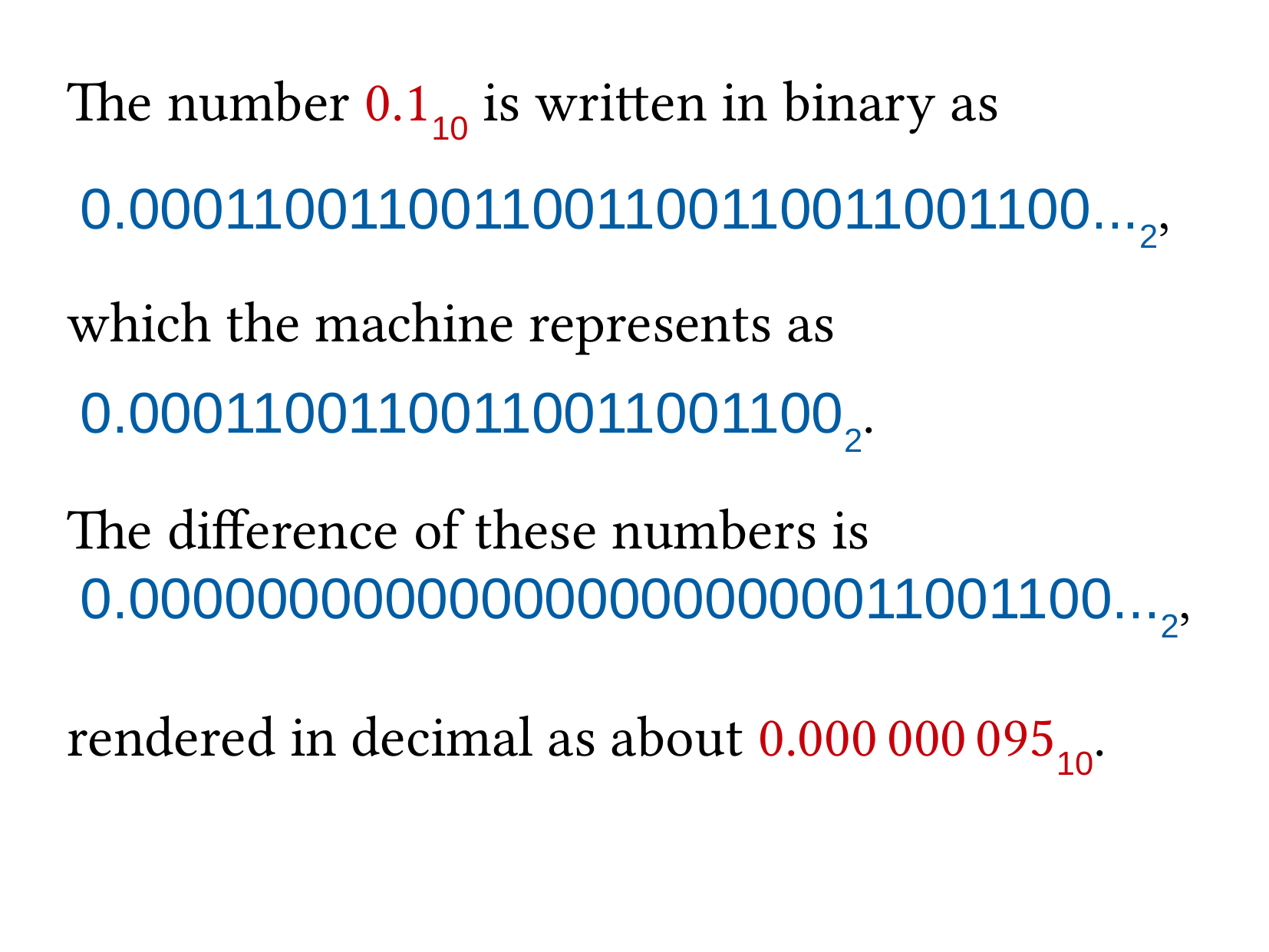

The number 0.110 is written in binary as

which the machine represents as

The difference of these numbers is

rendered in decimal as about 0.000 000 09510.
0.0001100110011001100110011001100...2,
0.000110011001100110011002.
0.0000000000000000000000011001100...2,
min

  s

100 hr × 60      × 60     × (10×0.000 000 09510) = 0.34 s
hr
min